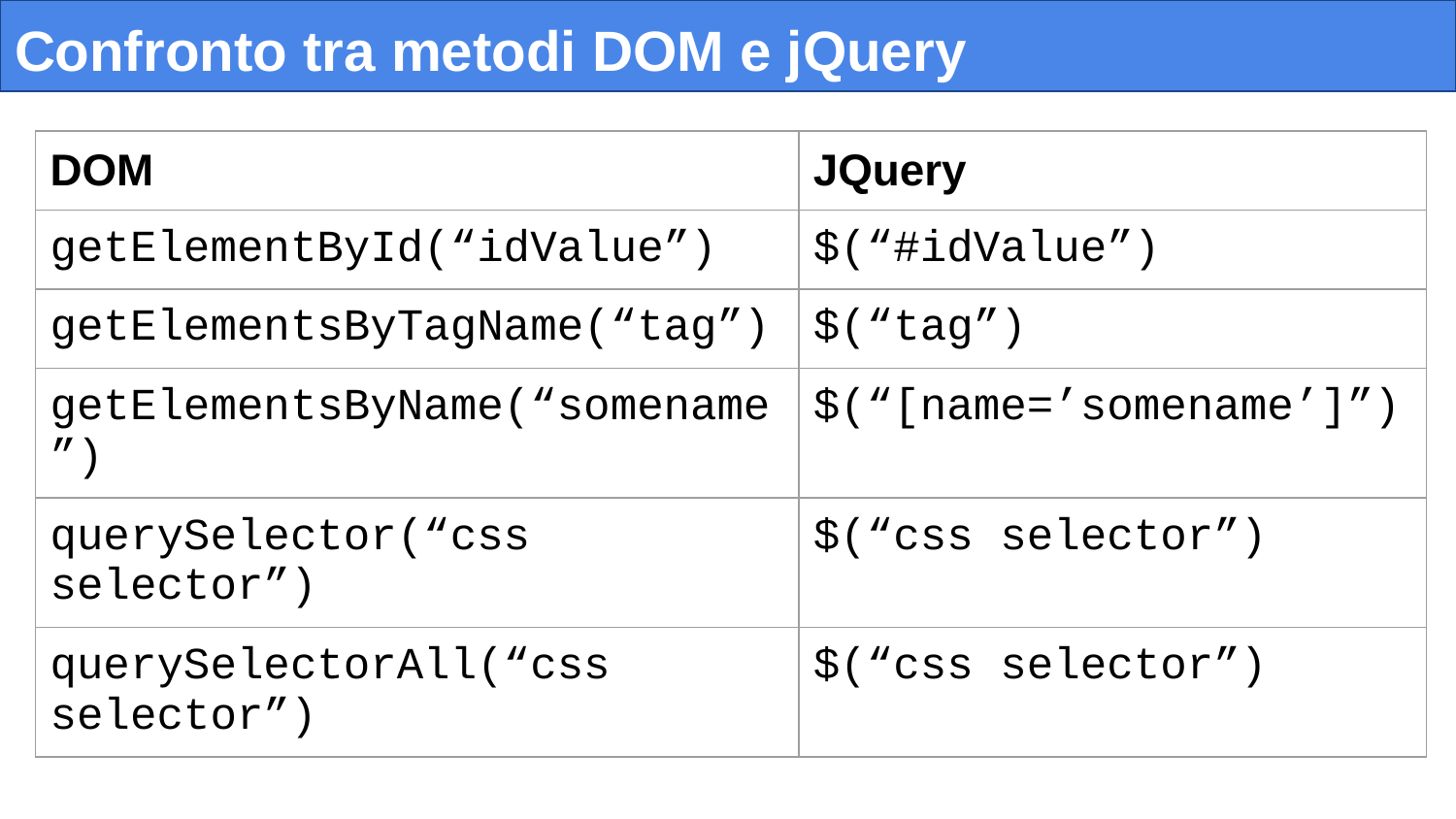

# Confronto tra metodi DOM e jQuery
| DOM | JQuery |
| --- | --- |
| getElementById(“idValue”) | $(“#idValue”) |
| getElementsByTagName(“tag”) | $(“tag”) |
| getElementsByName(“somename”) | $(“[name=’somename’]”) |
| querySelector(“css selector”) | $(“css selector”) |
| querySelectorAll(“css selector”) | $(“css selector”) |